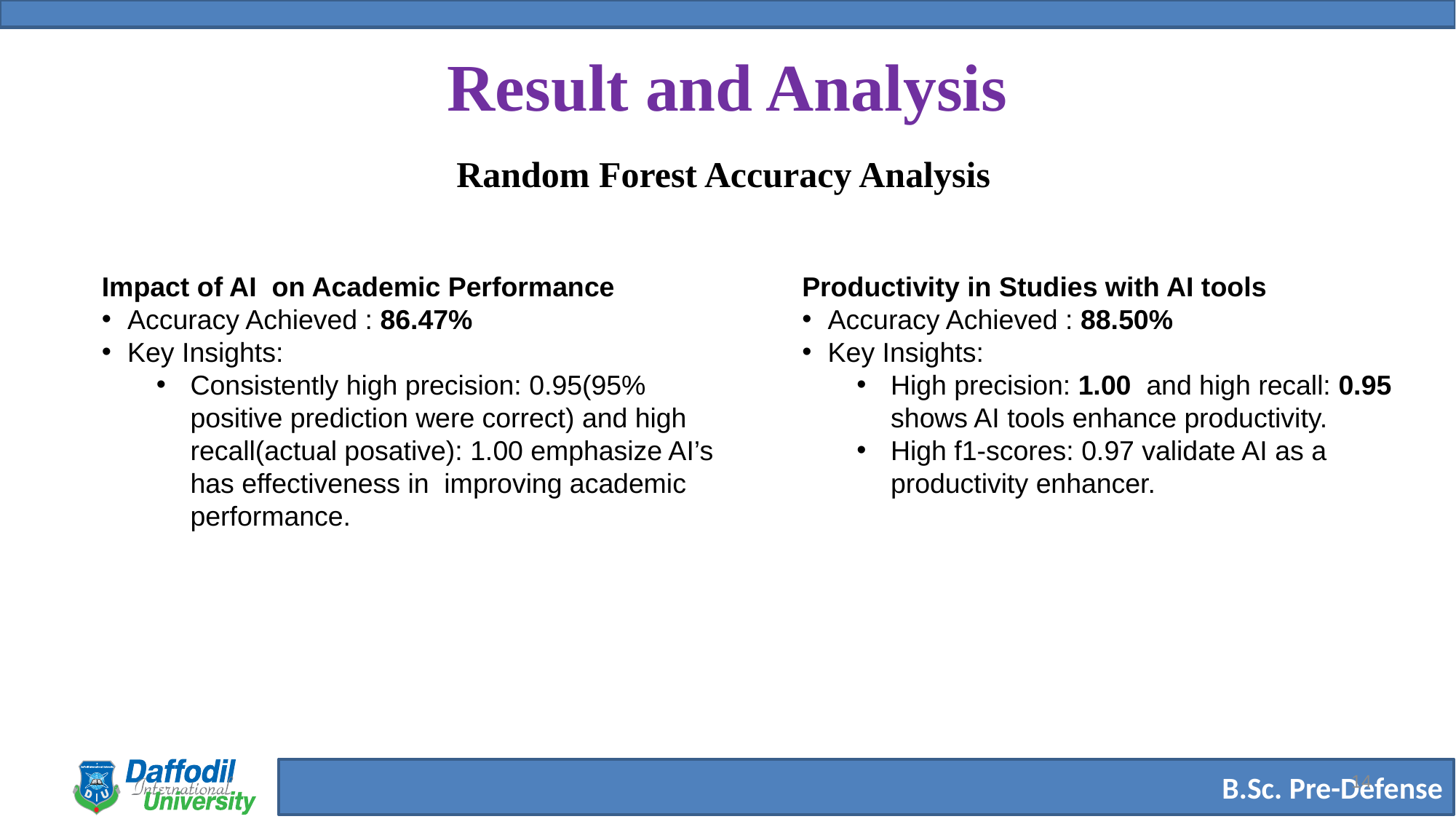

# Result and Analysis
Random Forest Accuracy Analysis
Impact of AI  on Academic Performance
Accuracy Achieved : 86.47%
Key Insights:
Consistently high precision: 0.95(95% positive prediction were correct) and high recall(actual posative): 1.00 emphasize AI’s has effectiveness in  improving academic performance.
Productivity in Studies with AI tools
Accuracy Achieved : 88.50%
Key Insights:
High precision: 1.00  and high recall: 0.95 shows AI tools enhance productivity.
High f1-scores: 0.97 validate AI as a productivity enhancer.
14